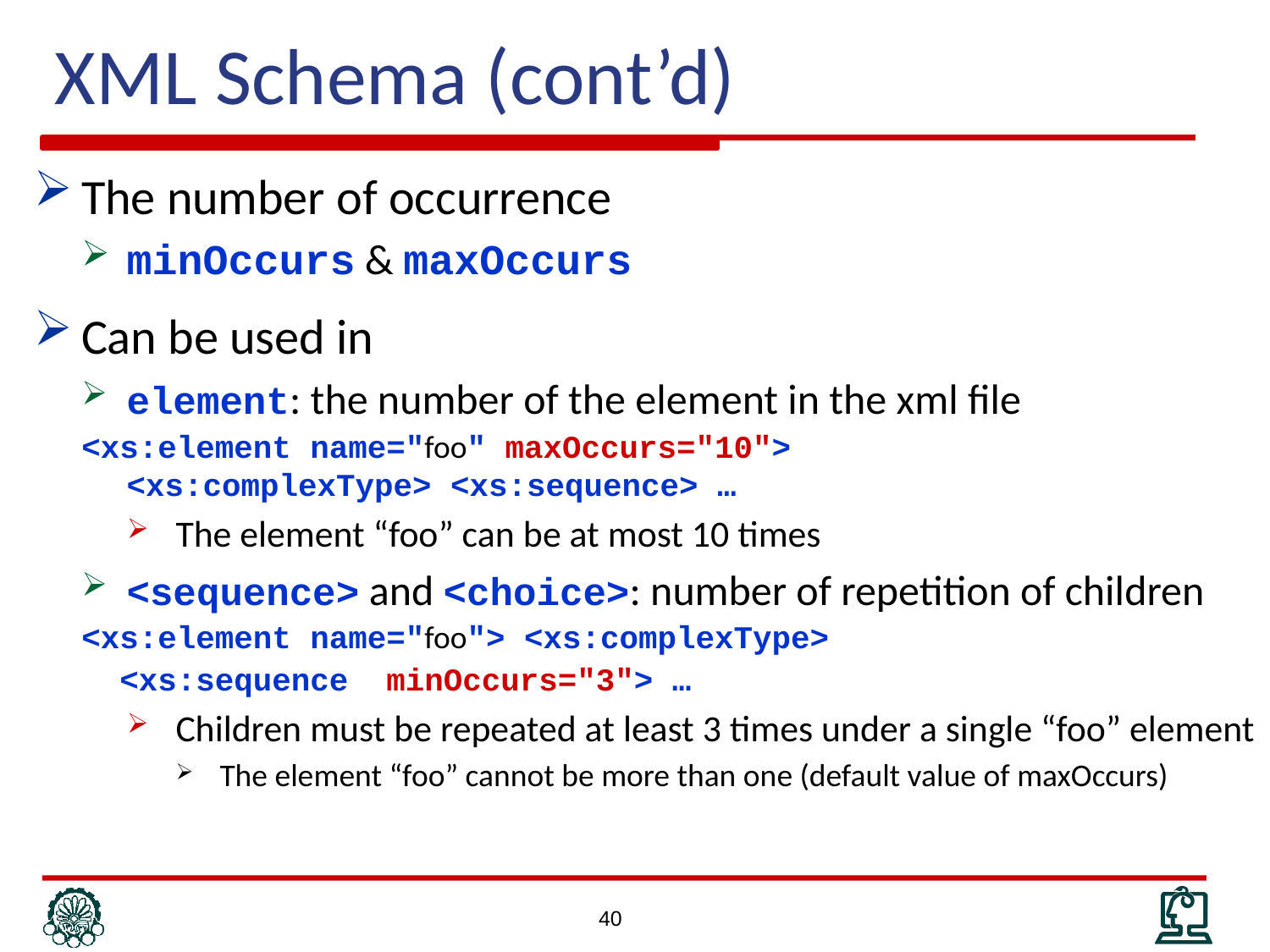

XML Schema (cont’d)
The number of occurrence
minOccurs & maxOccurs
Can be used in
element: the number of the element in the xml file
<xs:element name="foo" maxOccurs="10">          <xs:complexType> <xs:sequence> …
The element “foo” can be at most 10 times
<sequence> and <choice>: number of repetition of children
<xs:element name="foo"> <xs:complexType>
  <xs:sequence  minOccurs="3"> …
Children must be repeated at least 3 times under a single “foo” element
The element “foo” cannot be more than one (default value of maxOccurs)

40